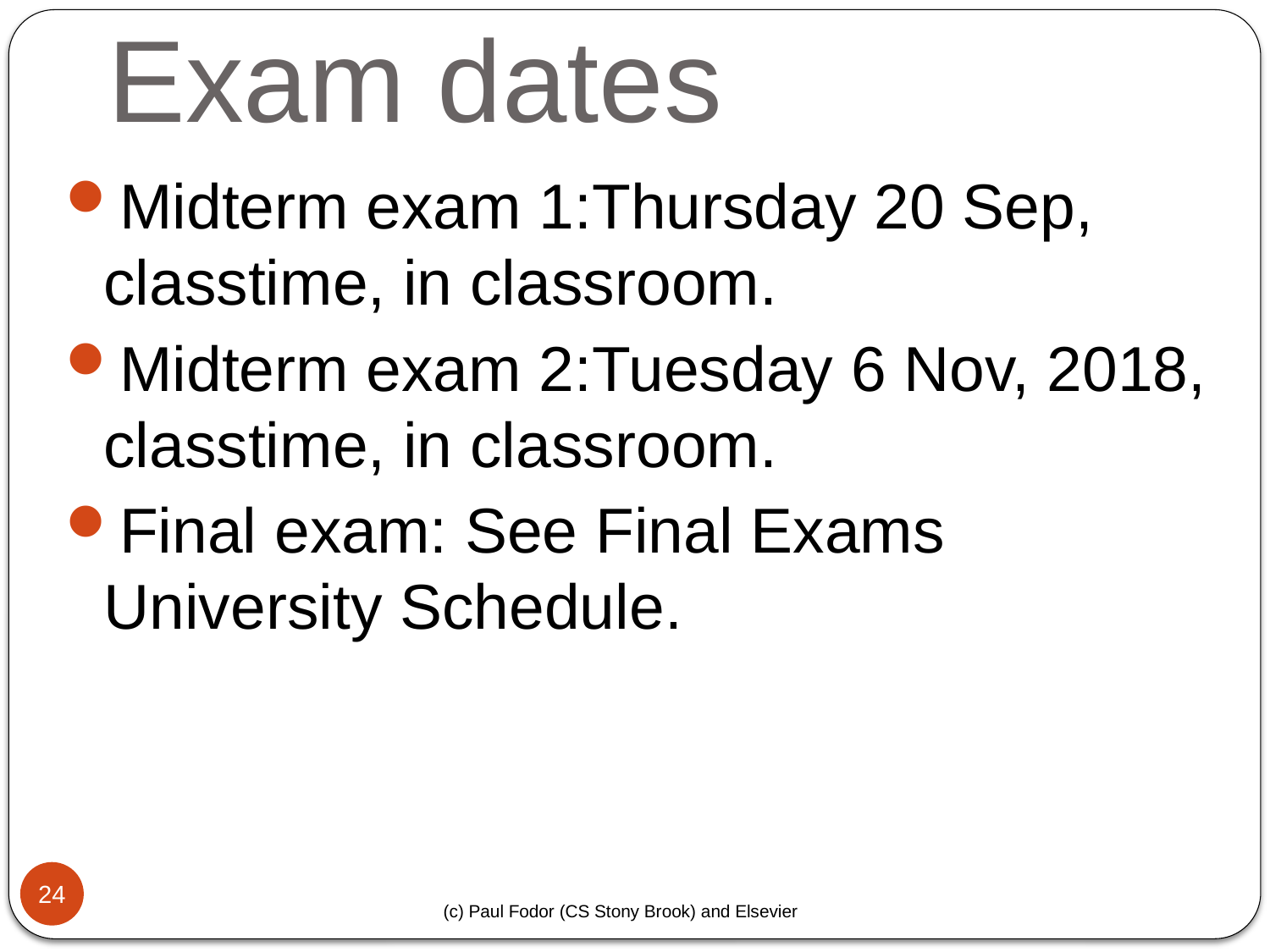

# Exam dates
Midterm exam 1:Thursday 20 Sep, classtime, in classroom.
Midterm exam 2:Tuesday 6 Nov, 2018, classtime, in classroom.
Final exam: See Final Exams University Schedule.
24